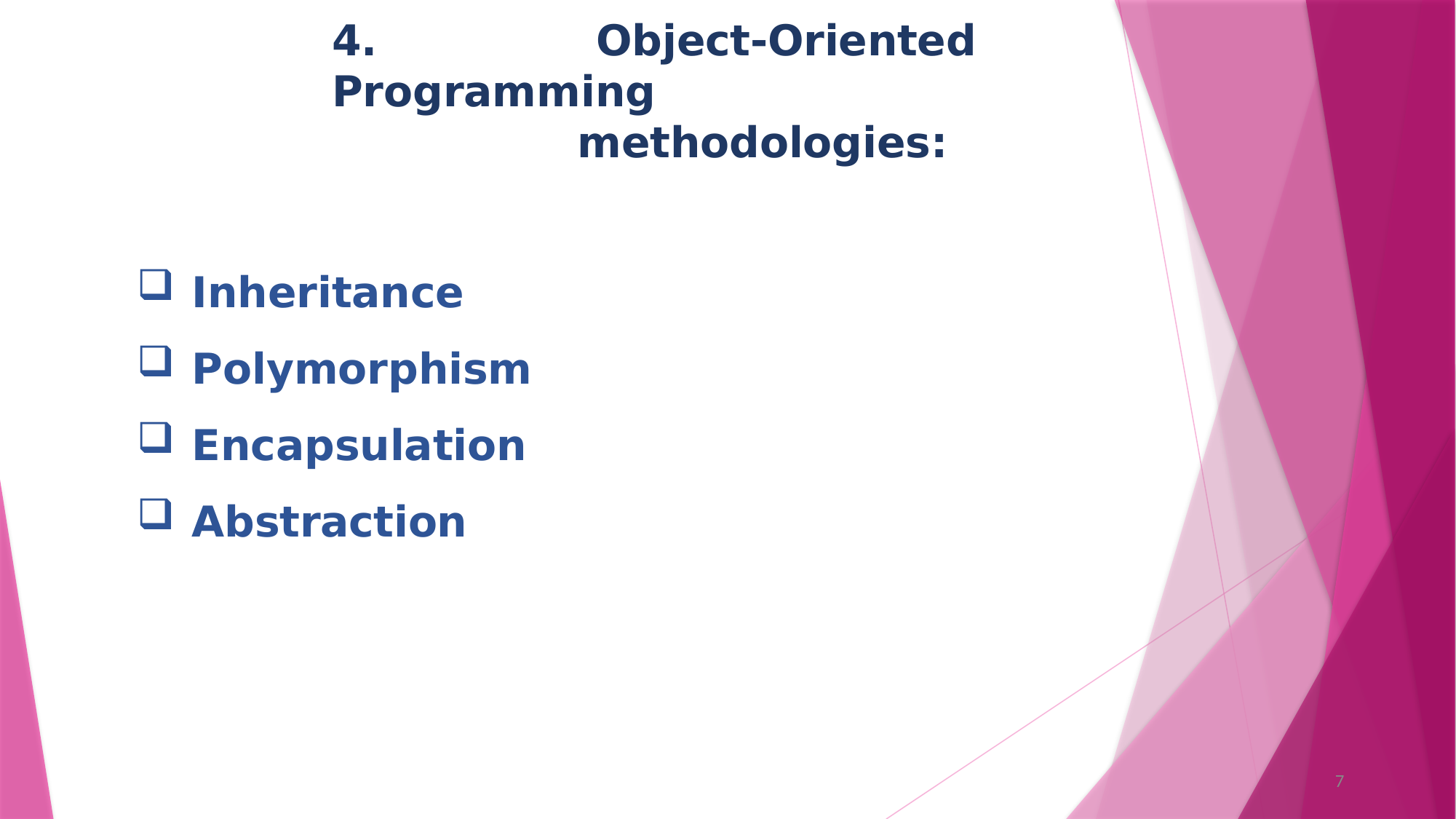

4.	Object-Oriented Programming
methodologies:

Inheritance
Polymorphism
Encapsulation
Abstraction
7